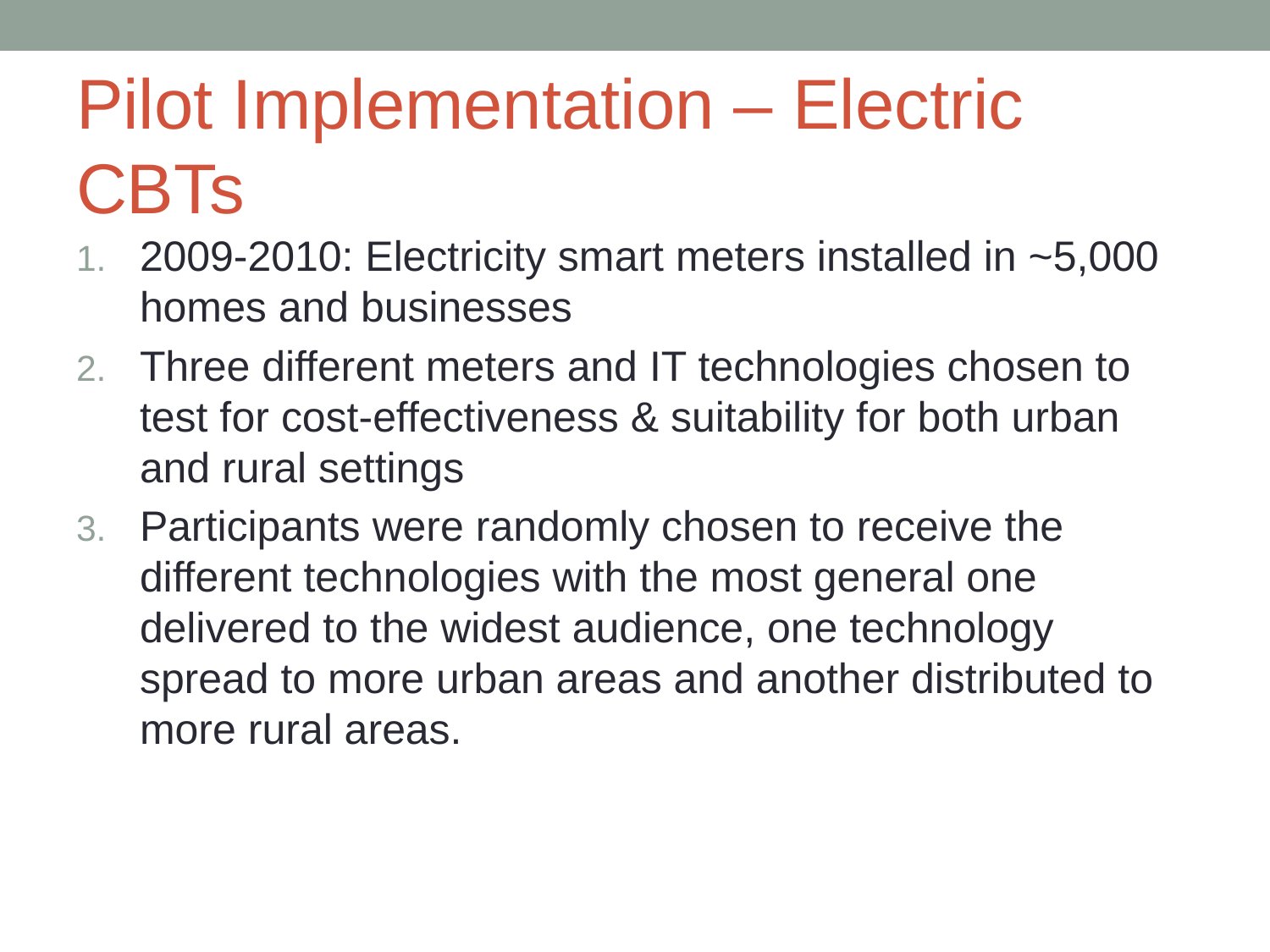

# Pilot Implementation – Electric CBTs
2009-2010: Electricity smart meters installed in ~5,000 homes and businesses
Three different meters and IT technologies chosen to test for cost-effectiveness & suitability for both urban and rural settings
Participants were randomly chosen to receive the different technologies with the most general one delivered to the widest audience, one technology spread to more urban areas and another distributed to more rural areas.